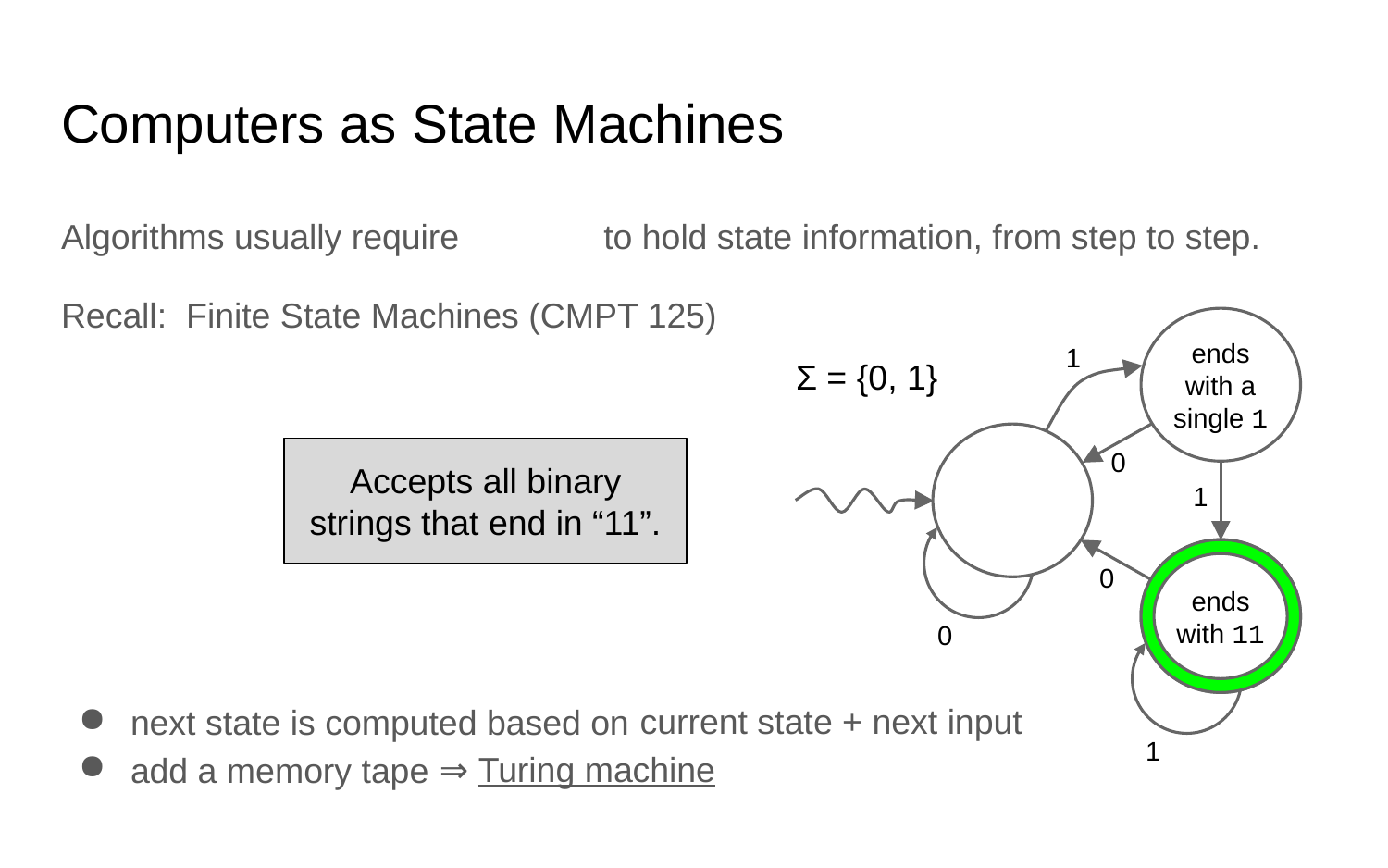

# Computers as State Machines
Algorithms usually require memory to hold state information, from step to step.
Recall:  Finite State Machines (CMPT 125)

ends
with a
single 1
1

Σ = {0, 1}

0
Accepts all binary strings that end in “11”.
1

ends
with 11
0

0

current state + next input
next state is computed based on
add a memory tape

1
⇒ Turing machine